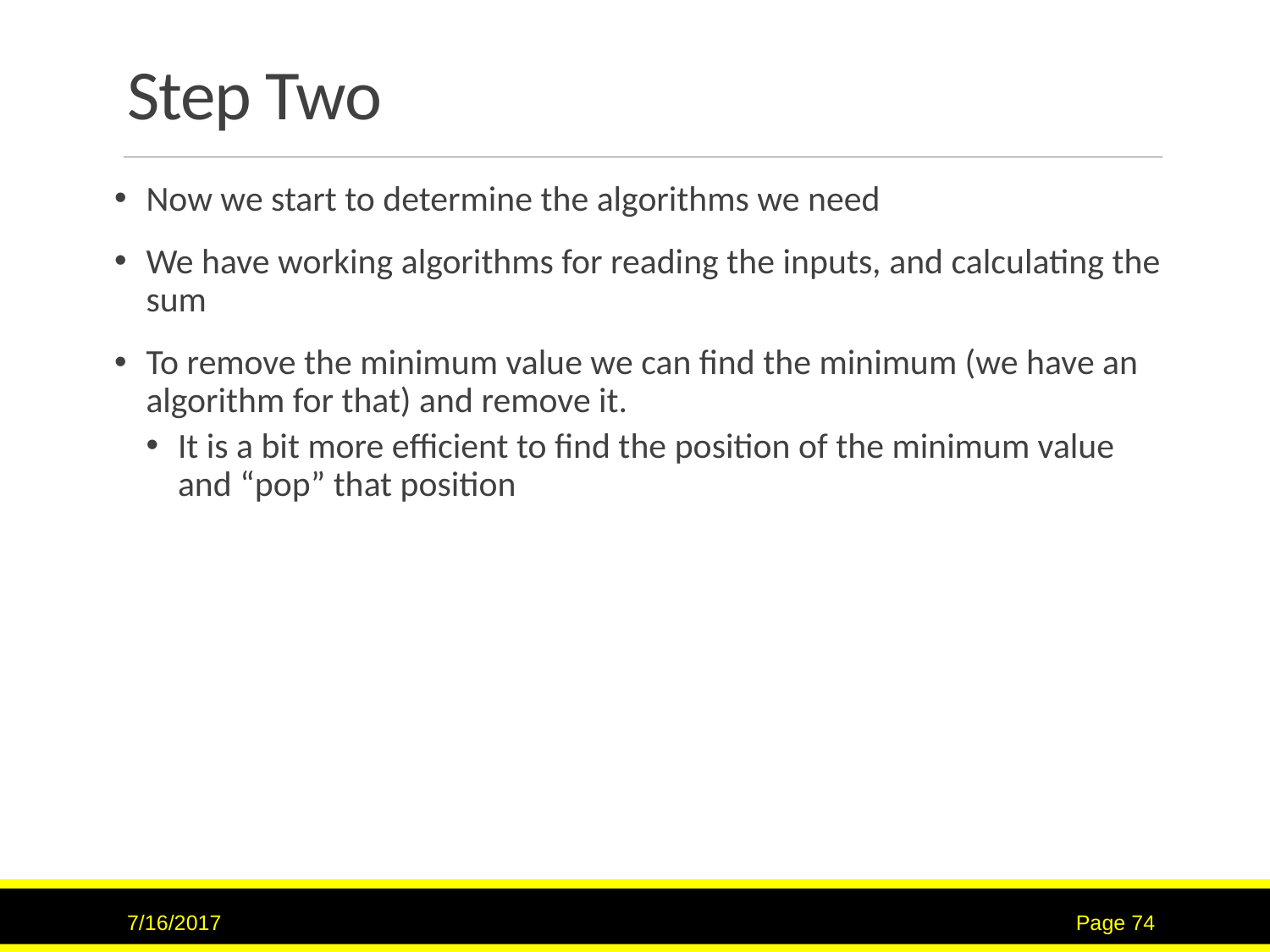

# Step Two
Now we start to determine the algorithms we need
We have working algorithms for reading the inputs, and calculating the sum
To remove the minimum value we can find the minimum (we have an algorithm for that) and remove it.
It is a bit more efficient to find the position of the minimum value and “pop” that position
7/16/2017
Page 74